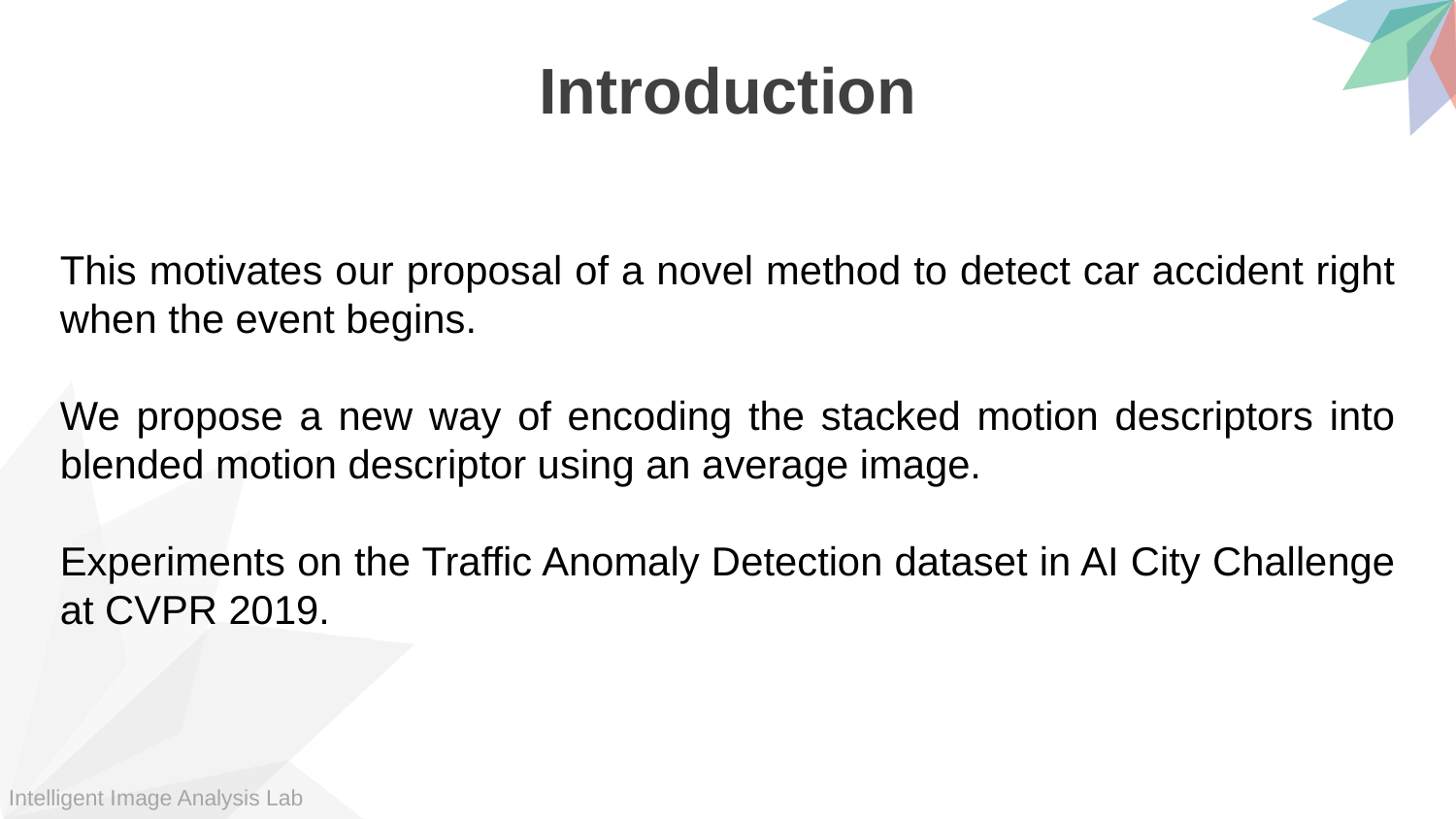

Introduction
This motivates our proposal of a novel method to detect car accident right when the event begins.

We propose a new way of encoding the stacked motion descriptors into blended motion descriptor using an average image.

Experiments on the Traffic Anomaly Detection dataset in AI City Challenge at CVPR 2019.